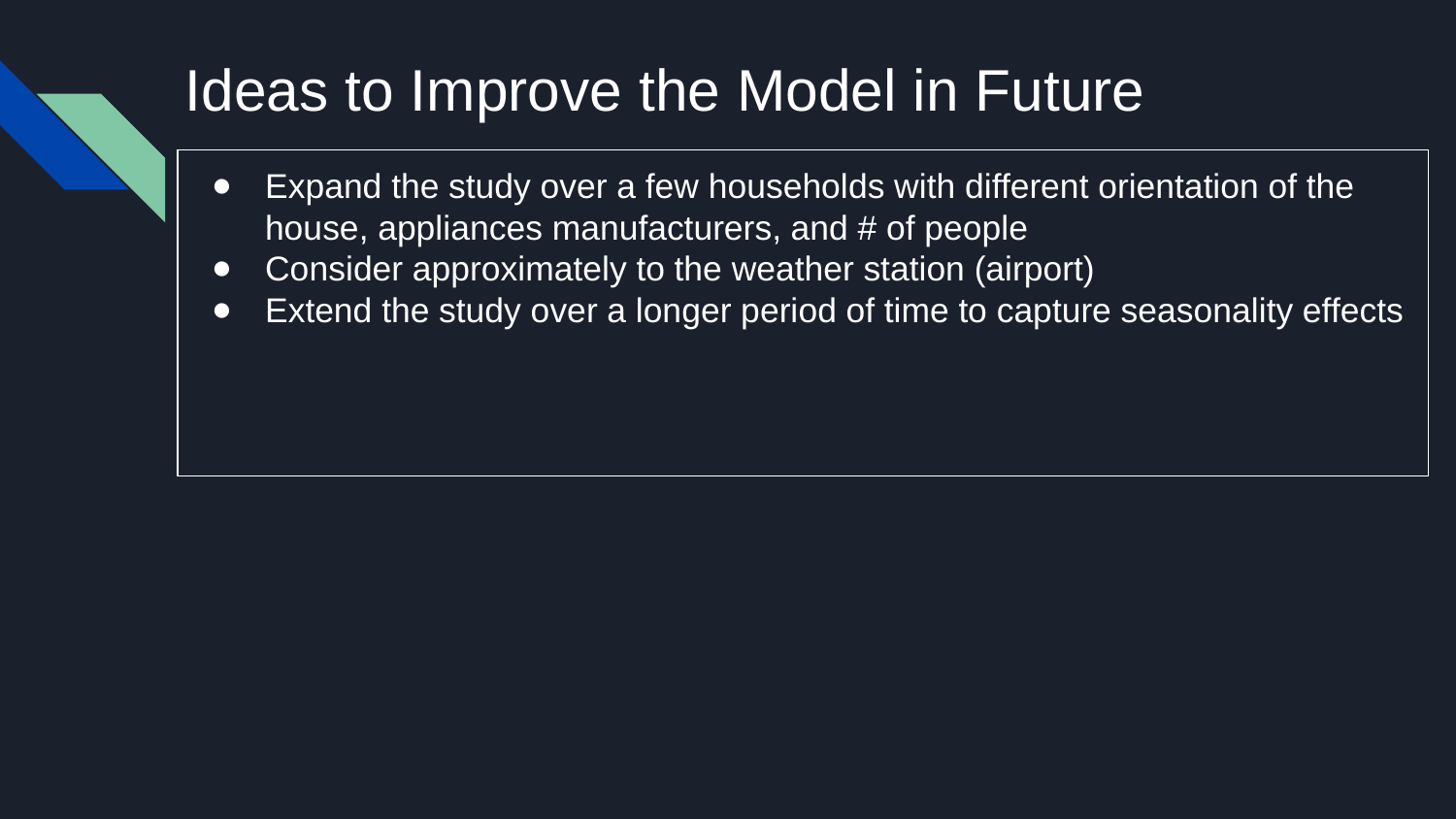

Ideas to Improve the Model in Future
Expand the study over a few households with different orientation of the house, appliances manufacturers, and # of people
Consider approximately to the weather station (airport)
Extend the study over a longer period of time to capture seasonality effects